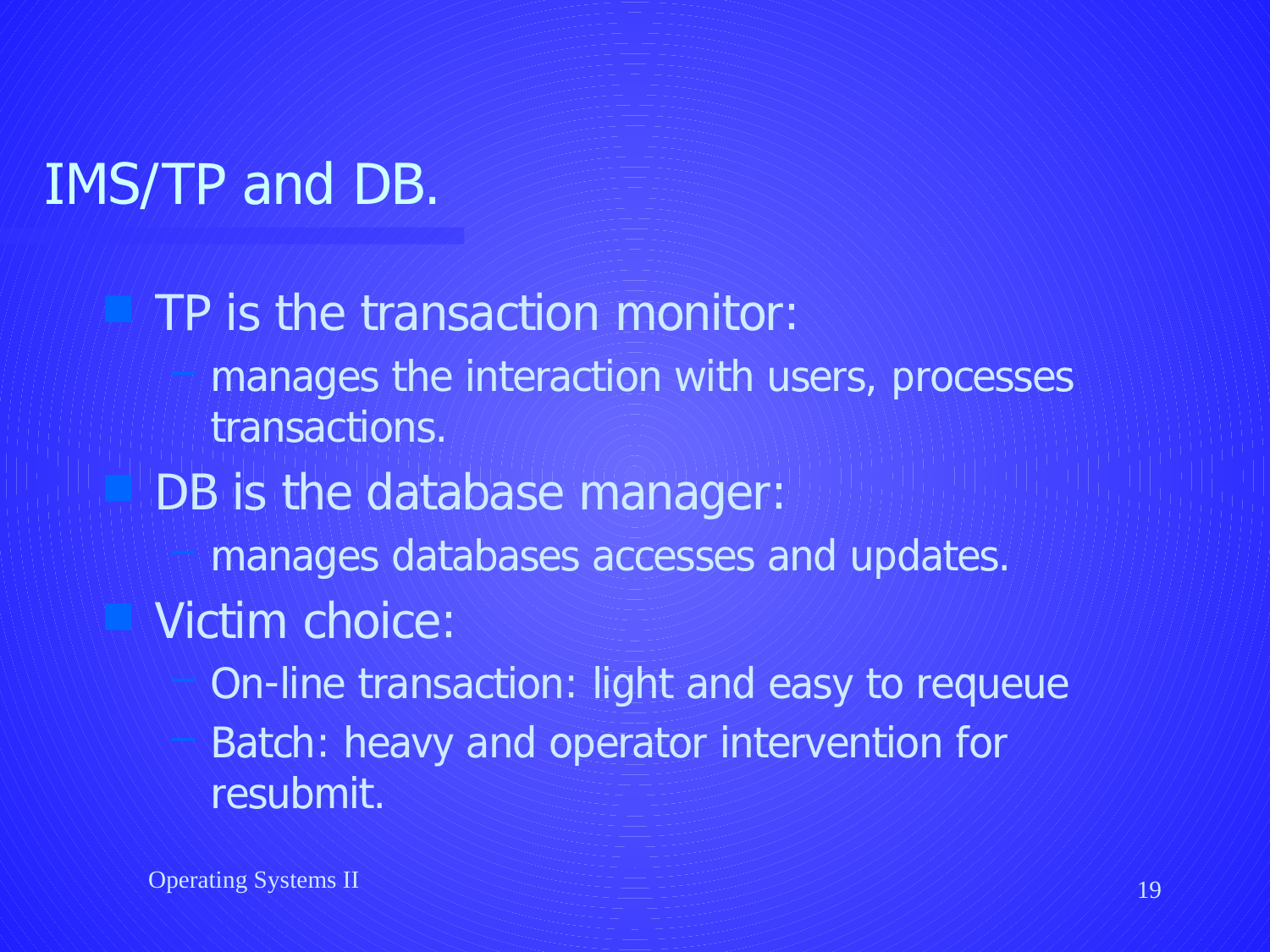

# IMS/TP and DB.
TP is the transaction monitor:
manages the interaction with users, processes transactions.
DB is the database manager:
manages databases accesses and updates.
Victim choice:
On-line transaction: light and easy to requeue
Batch: heavy and operator intervention for resubmit.
Operating Systems II
19